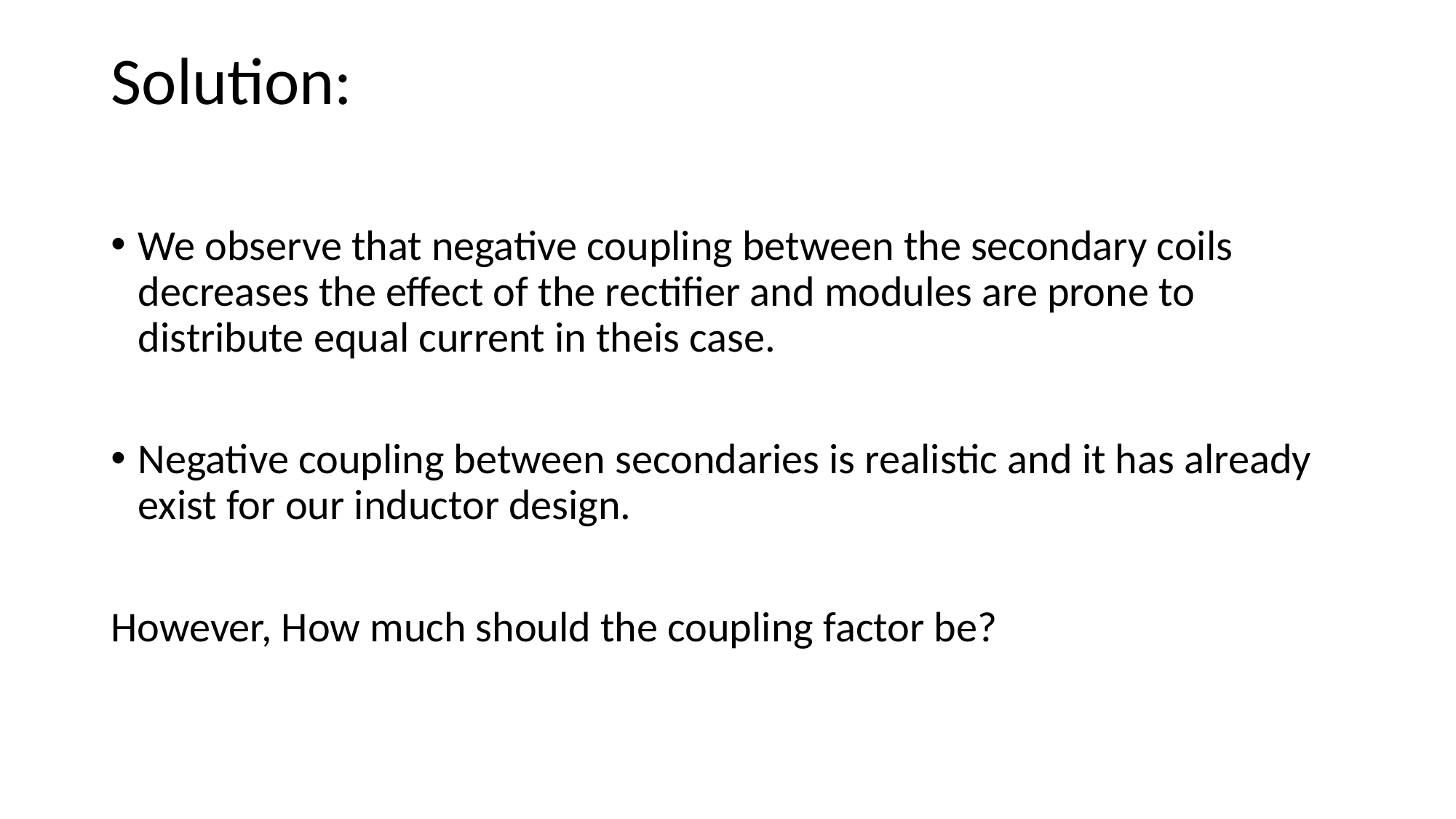

# Solution:
We observe that negative coupling between the secondary coils decreases the effect of the rectifier and modules are prone to distribute equal current in theis case.

Negative coupling between secondaries is realistic and it has already exist for our inductor design.

However, How much should the coupling factor be?